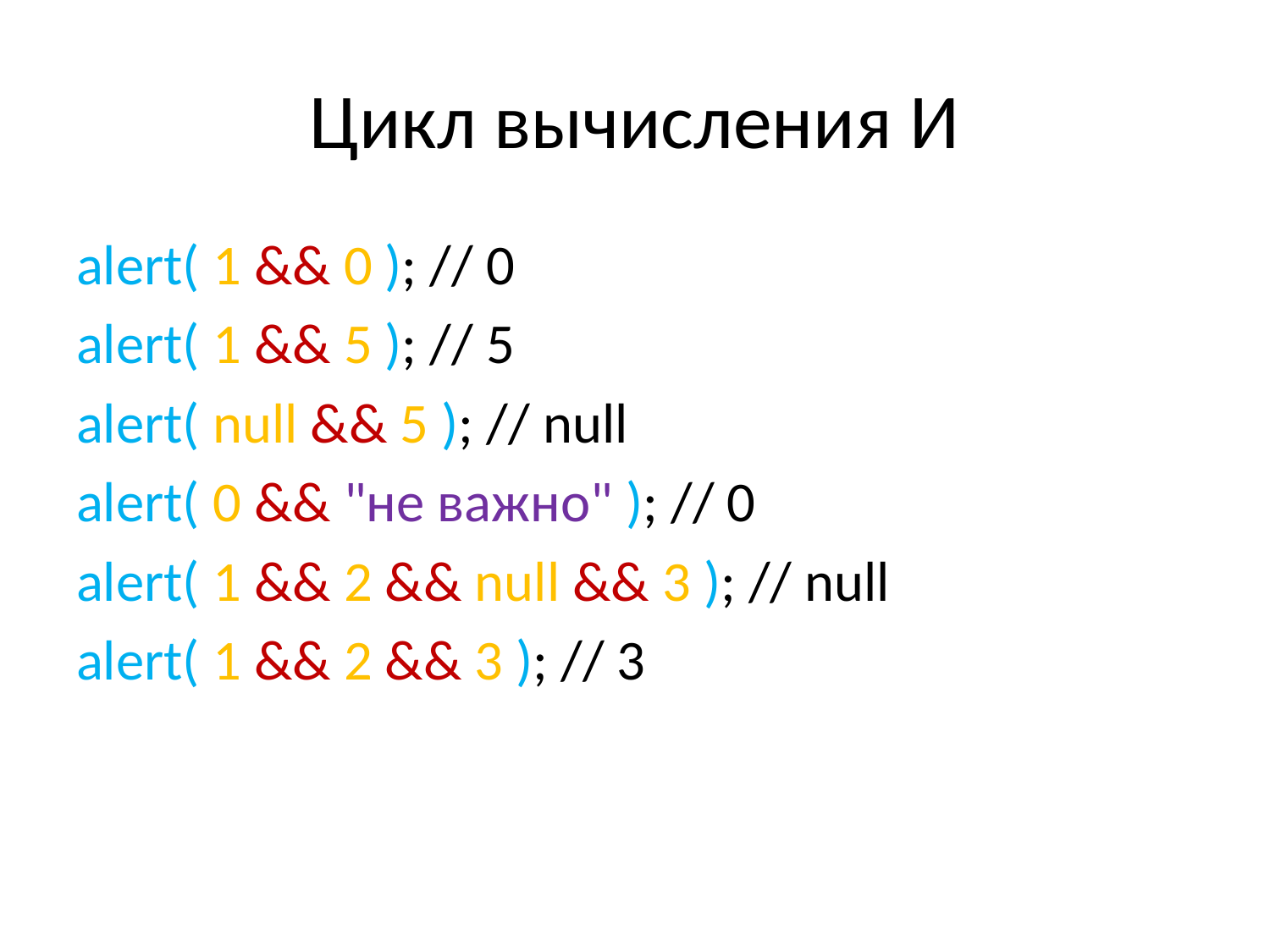

# Цикл вычисления И
alert( 1 && 0 ); // 0
alert( 1 && 5 ); // 5
alert( null && 5 ); // null
alert( 0 && "не важно" ); // 0
alert( 1 && 2 && null && 3 ); // null
alert( 1 && 2 && 3 ); // 3